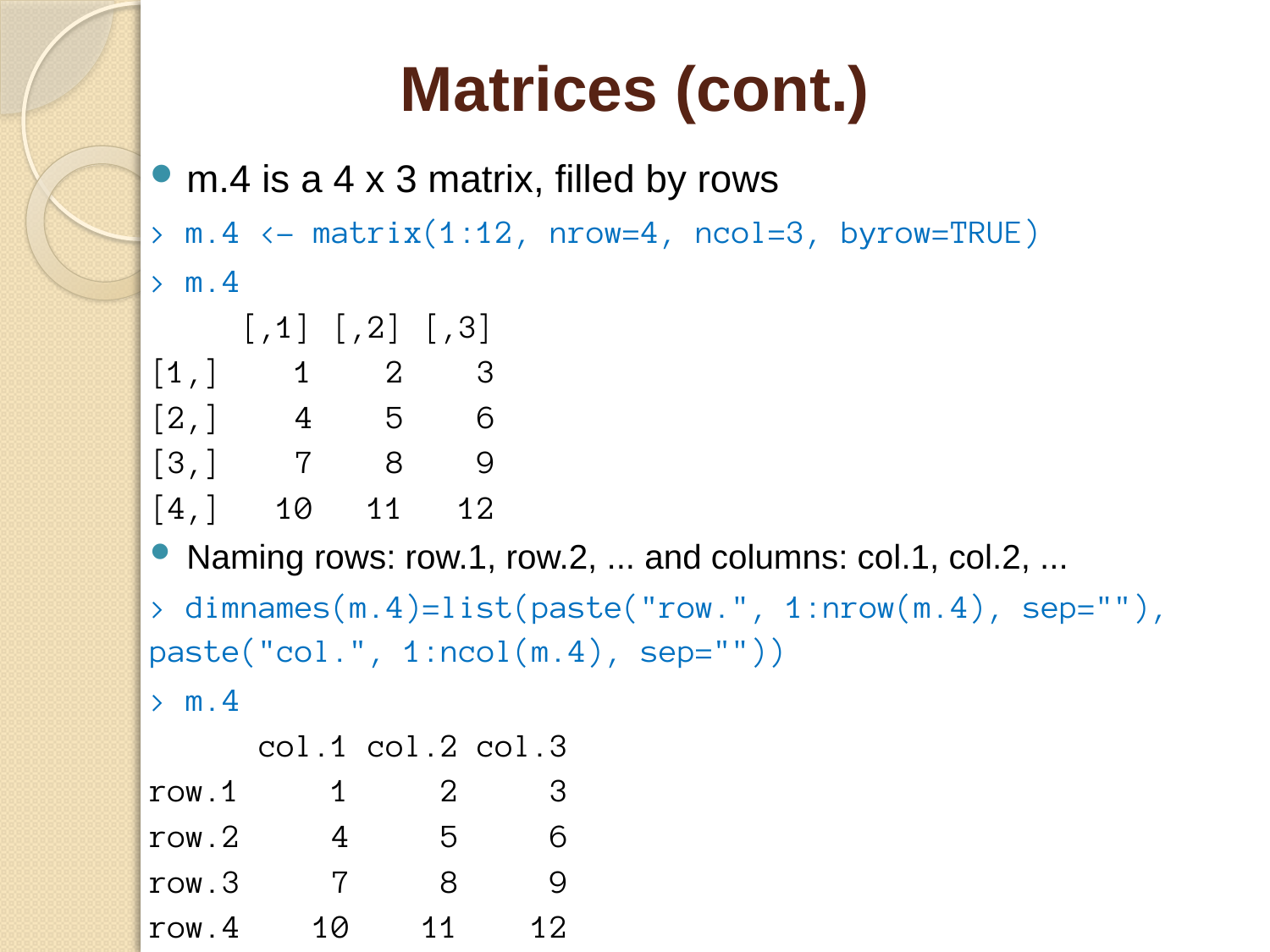

# Matrices (cont.)
m.4 is a 4 x 3 matrix, filled by rows
> m.4 <- matrix(1:12, nrow=4, ncol=3, byrow=TRUE)
> m.4
     [,1] [,2] [,3]
[1,]    1    2    3
[2,]    4    5    6
[3,]    7    8    9
[4,]   10   11   12
Naming rows: row.1, row.2, ... and columns: col.1, col.2, ...
> dimnames(m.4)=list(paste("row.", 1:nrow(m.4), sep=""), paste("col.", 1:ncol(m.4), sep=""))
> m.4
      col.1 col.2 col.3
row.1     1     2     3
row.2     4     5     6
row.3     7     8     9
row.4    10    11    12